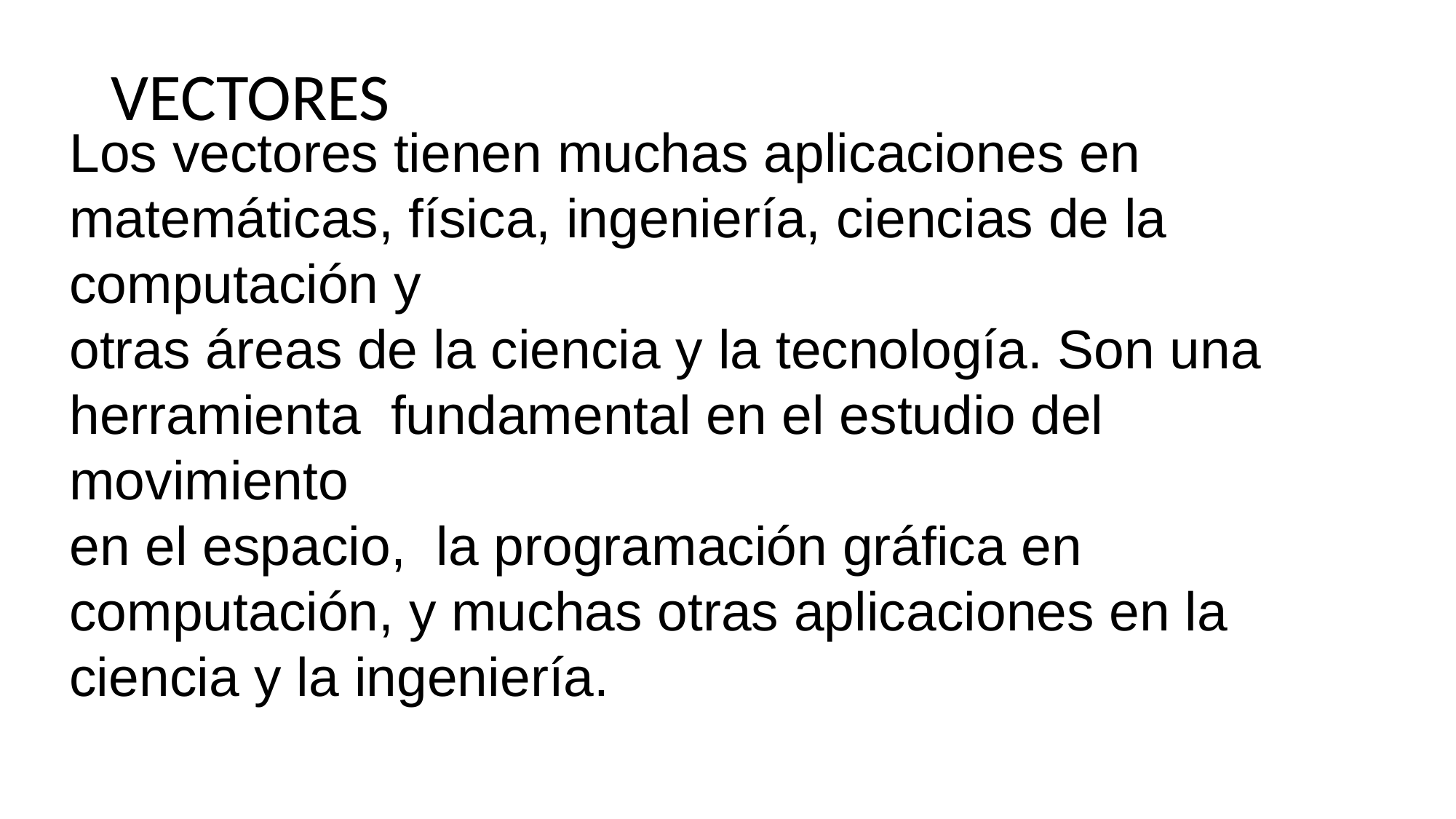

# VECTORES
Los vectores tienen muchas aplicaciones en matemáticas, física, ingeniería, ciencias de la computación y
otras áreas de la ciencia y la tecnología. Son una herramienta  fundamental en el estudio del movimiento
en el espacio,  la programación gráfica en computación, y muchas otras aplicaciones en la ciencia y la ingeniería.